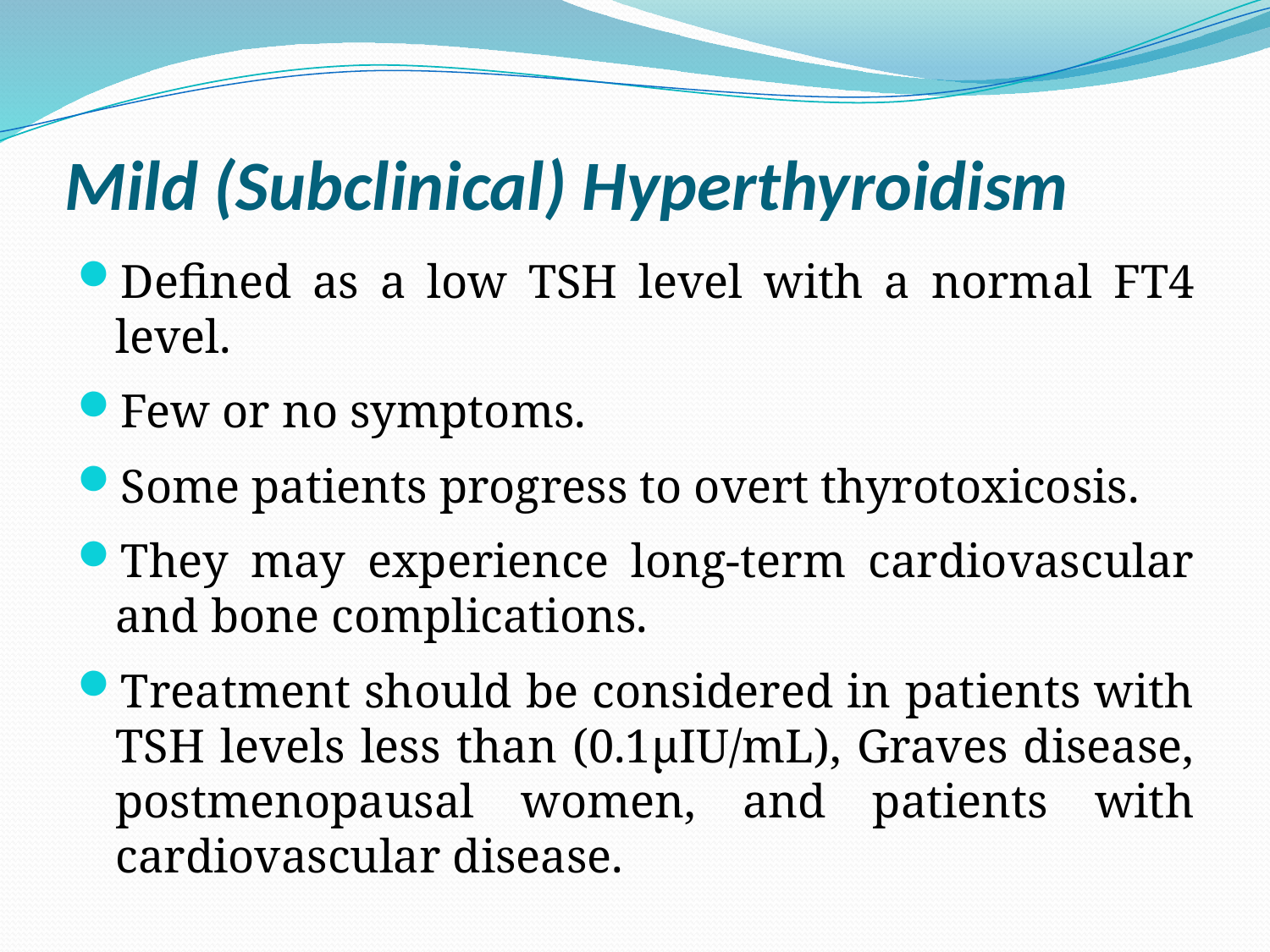

# Mild (Subclinical) Hyperthyroidism
Defined as a low TSH level with a normal FT4 level.
Few or no symptoms.
Some patients progress to overt thyrotoxicosis.
They may experience long-term cardiovascular and bone complications.
Treatment should be considered in patients with TSH levels less than (0.1μIU/mL), Graves disease, postmenopausal women, and patients with cardiovascular disease.